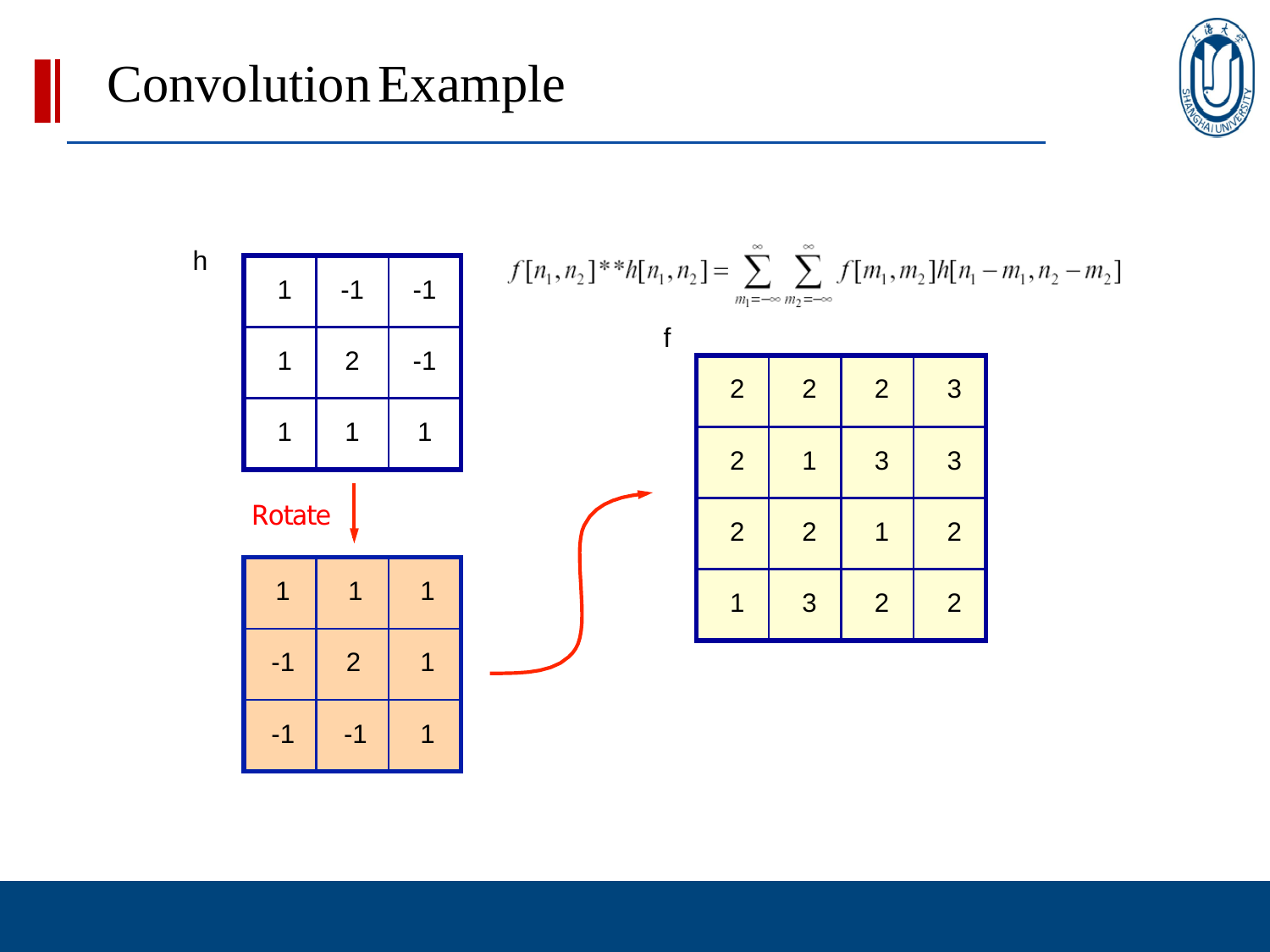

# Convolution Example
h

| 1 | -1 | -1 |
| --- | --- | --- |
| 1 | 2 | -1 |
| 1 | 1 | 1 |
f
| 2 | 2 | 2 | 3 |
| --- | --- | --- | --- |
| 2 | 1 | 3 | 3 |
| 2 | 2 | 1 | 2 |
| 1 | 3 | 2 | 2 |

Rotate
| 1 | 1 | 1 |
| --- | --- | --- |
| -1 | 2 | 1 |
| -1 | -1 | 1 |